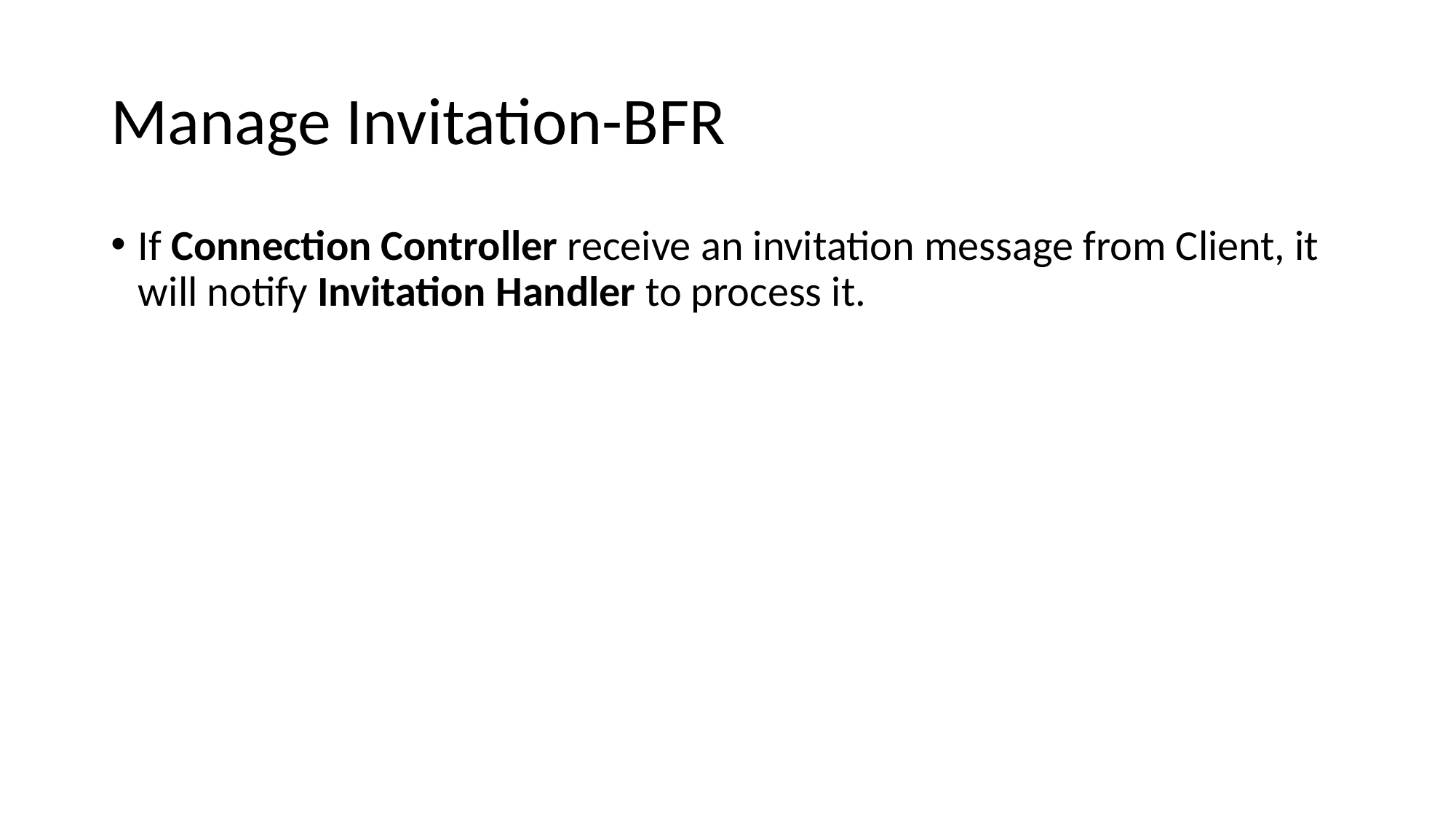

# Manage Invitation-BFR
If Connection Controller receive an invitation message from Client, it will notify Invitation Handler to process it.